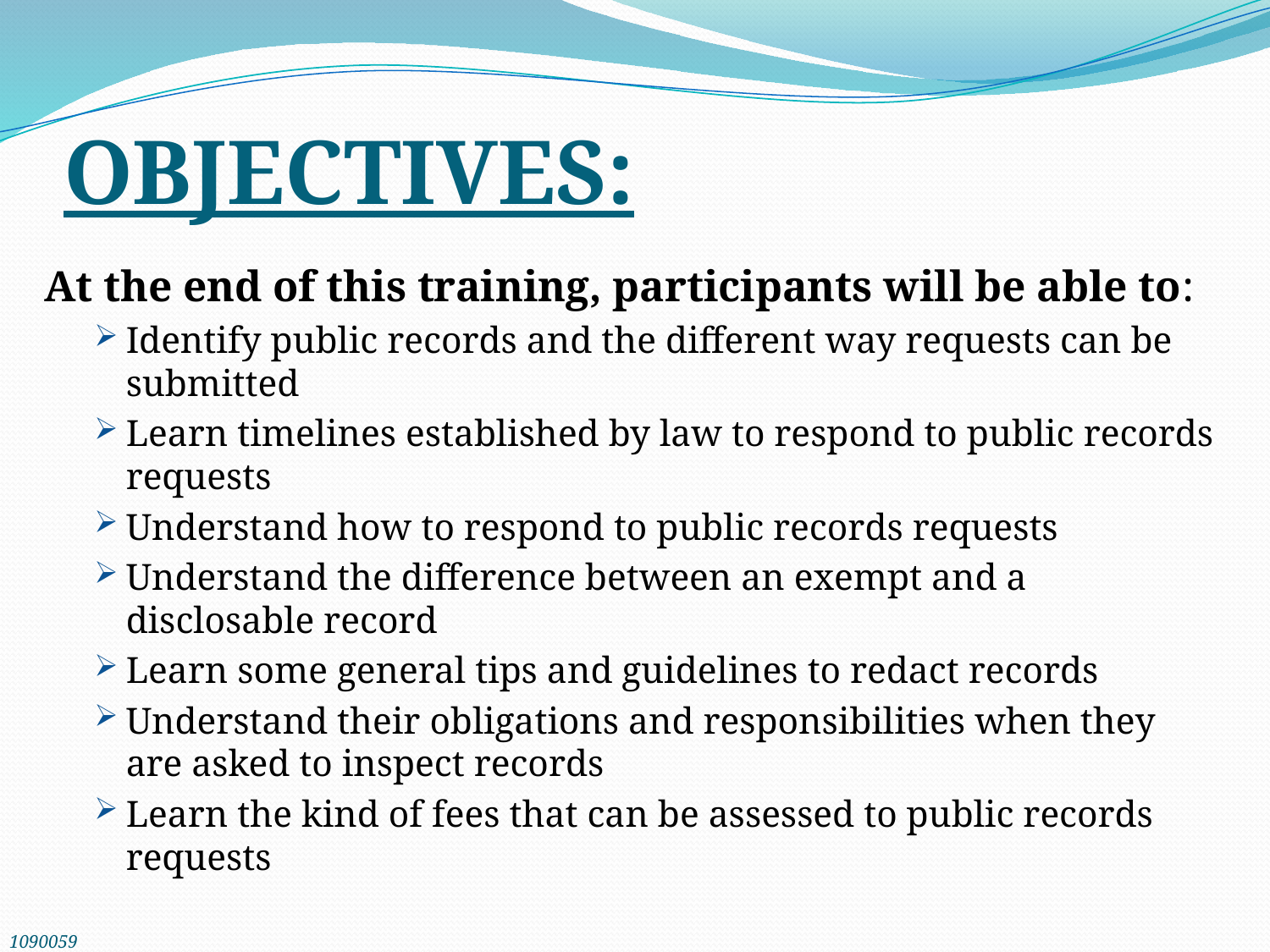

# OBJECTIVES:
At the end of this training, participants will be able to:
Identify public records and the different way requests can be submitted
Learn timelines established by law to respond to public records requests
Understand how to respond to public records requests
Understand the difference between an exempt and a disclosable record
Learn some general tips and guidelines to redact records
Understand their obligations and responsibilities when they are asked to inspect records
Learn the kind of fees that can be assessed to public records requests
  1090059